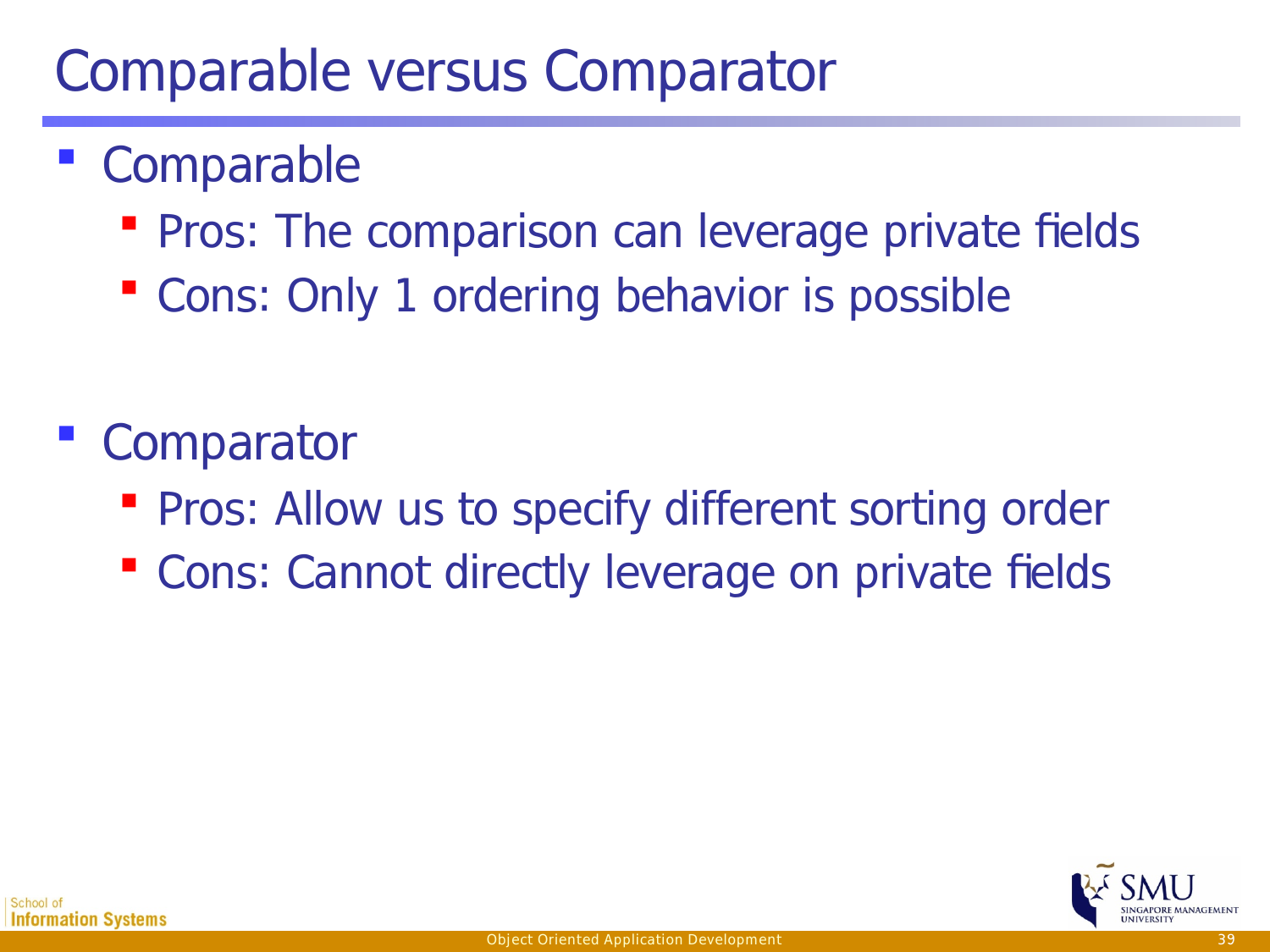

# Comparable versus Comparator
Comparable
Pros: The comparison can leverage private fields
Cons: Only 1 ordering behavior is possible

Comparator
Pros: Allow us to specify different sorting order
Cons: Cannot directly leverage on private fields

                        39
Object Oriented Application Development